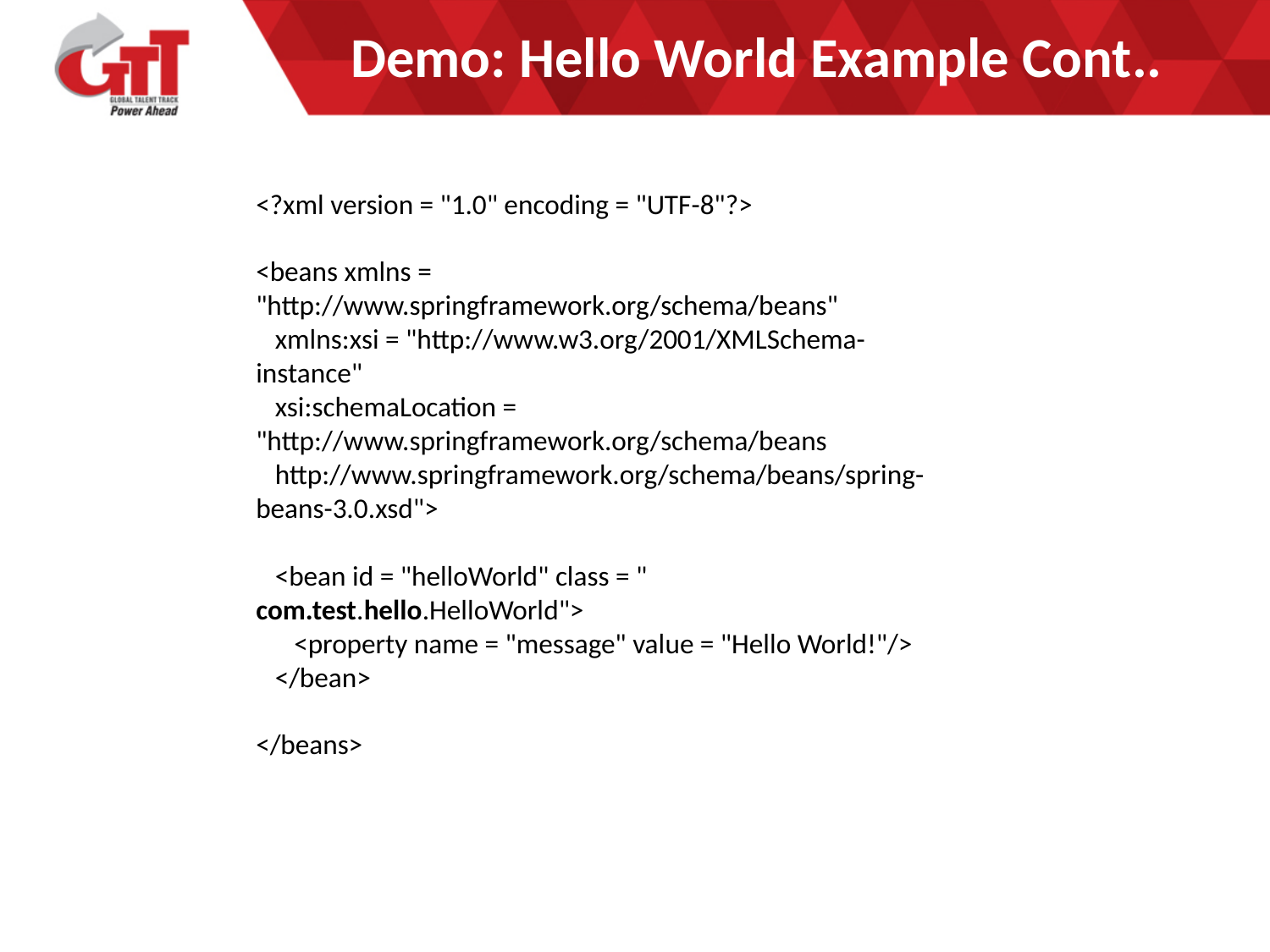

# Demo: Hello World Example Cont..
<?xml version = "1.0" encoding = "UTF-8"?>

<beans xmlns = "http://www.springframework.org/schema/beans"
   xmlns:xsi = "http://www.w3.org/2001/XMLSchema-instance"
   xsi:schemaLocation = "http://www.springframework.org/schema/beans
   http://www.springframework.org/schema/beans/spring-beans-3.0.xsd">

   <bean id = "helloWorld" class = " com.test.hello.HelloWorld">
      <property name = "message" value = "Hello World!"/>
   </bean>

</beans>